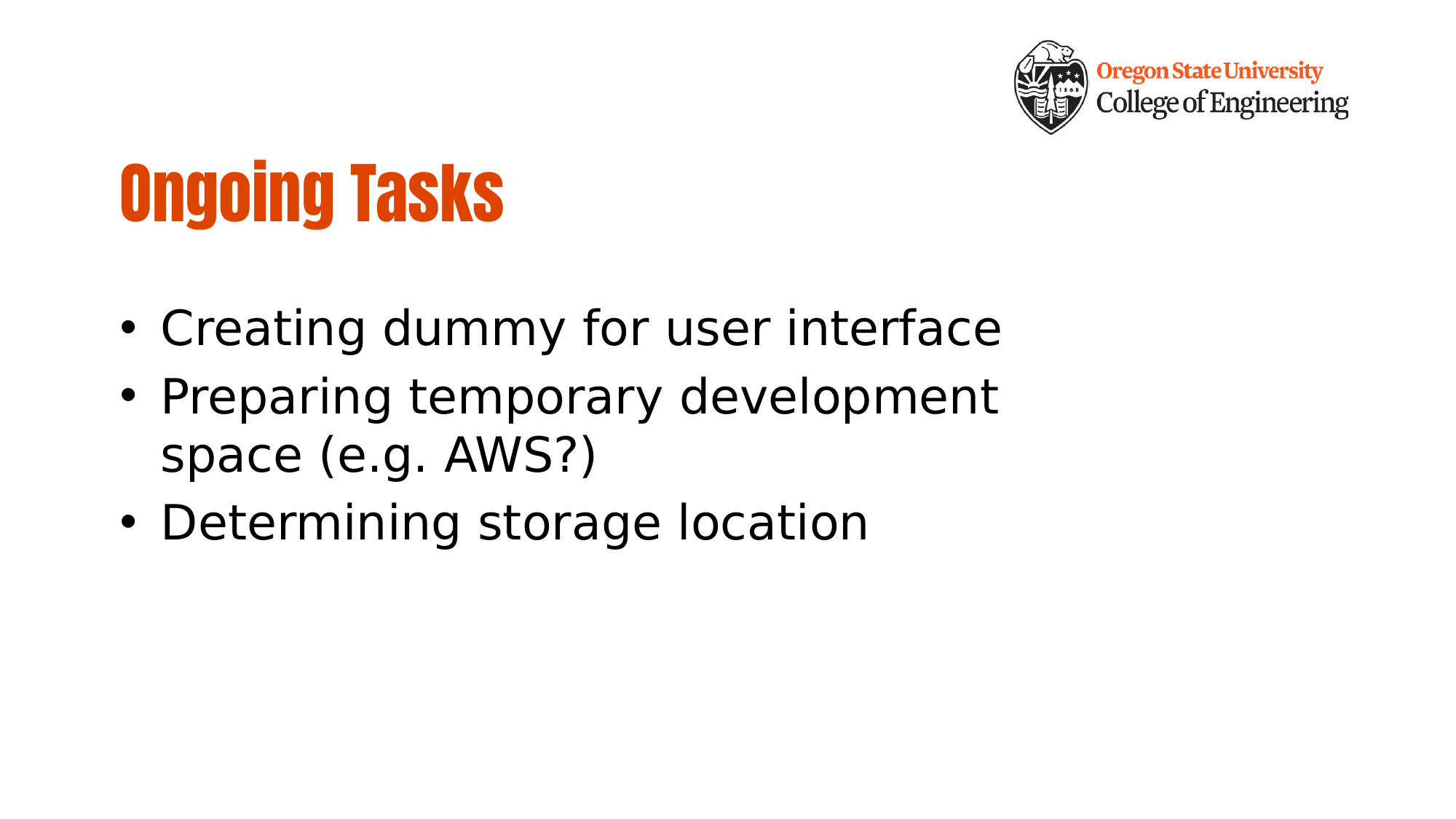

# Ongoing Tasks
Creating dummy for user interface
Preparing temporary development space (e.g. AWS?)
Determining storage location